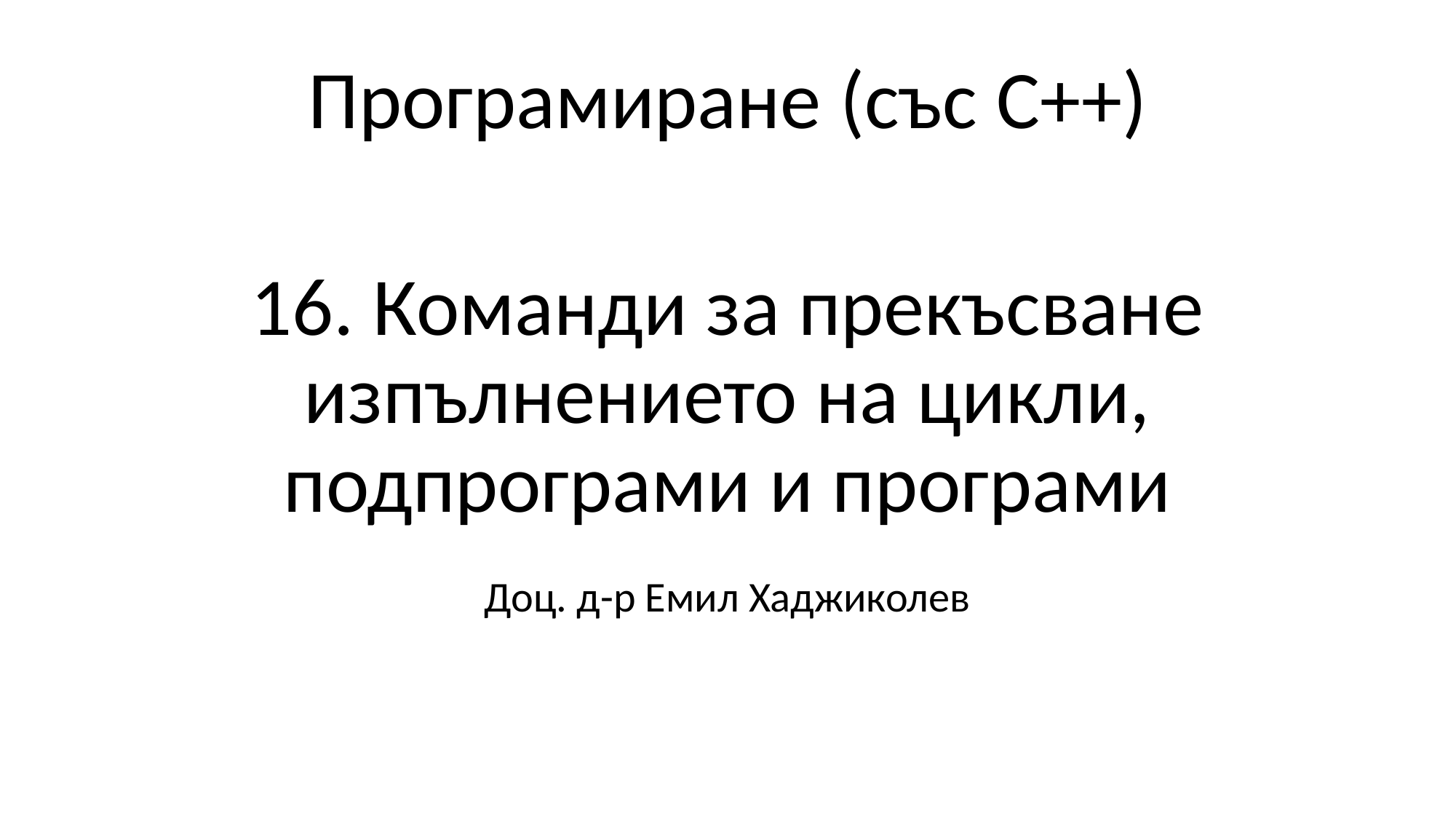

# Програмиране (със C++) 16. Команди за прекъсване изпълнението на цикли, подпрограми и програми
Доц. д-р Емил Хаджиколев